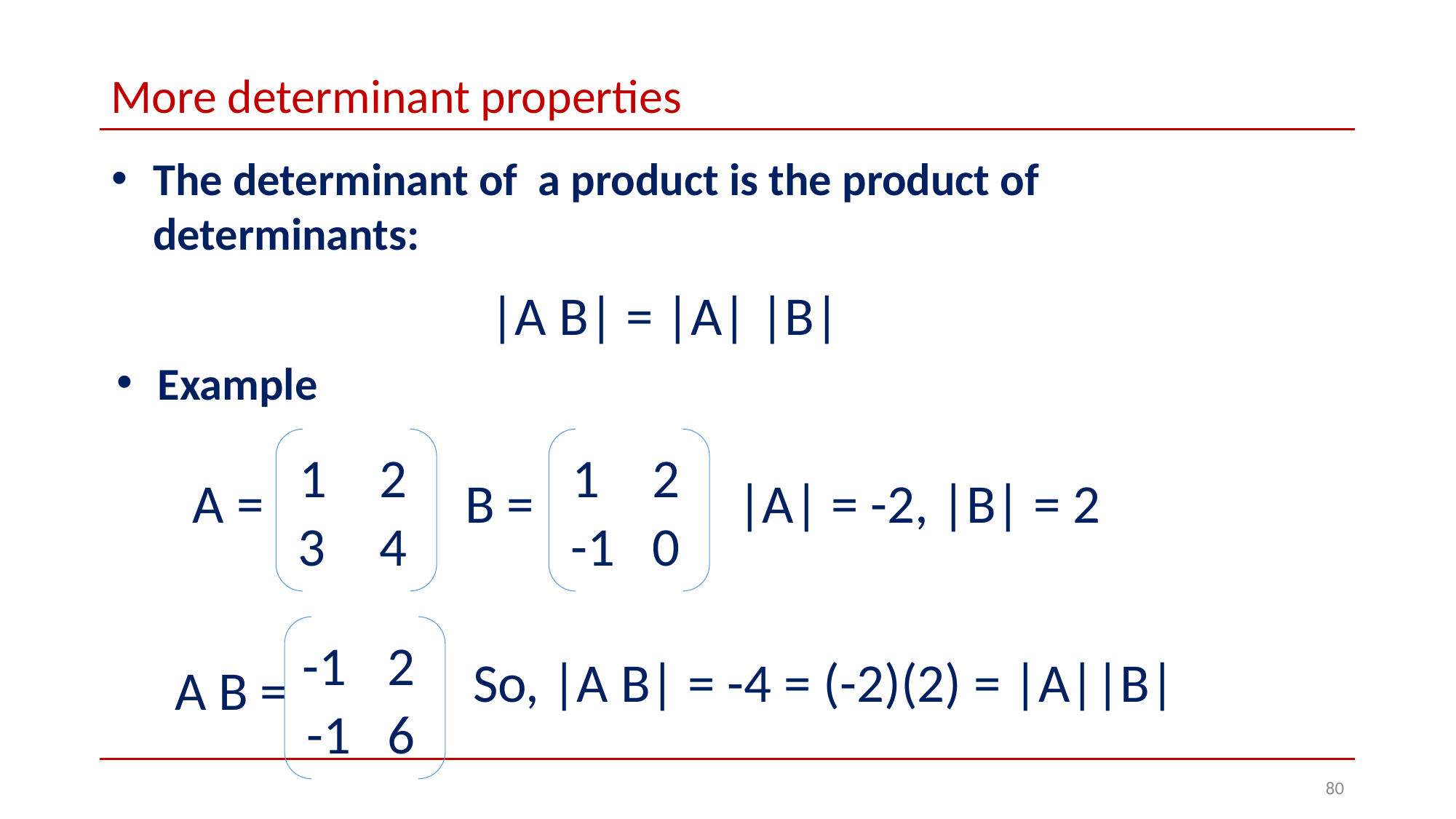

# More determinant properties
The determinant of  a product is the product of determinants:

|A B| = |A| |B|
Example

1
2
1
2
A =
B =
 3
4
 -1
0
|A| = -2, |B| = 2

-1
2
A B =
 -1
6
So, |A B| = -4 = (-2)(2) = |A||B|
80